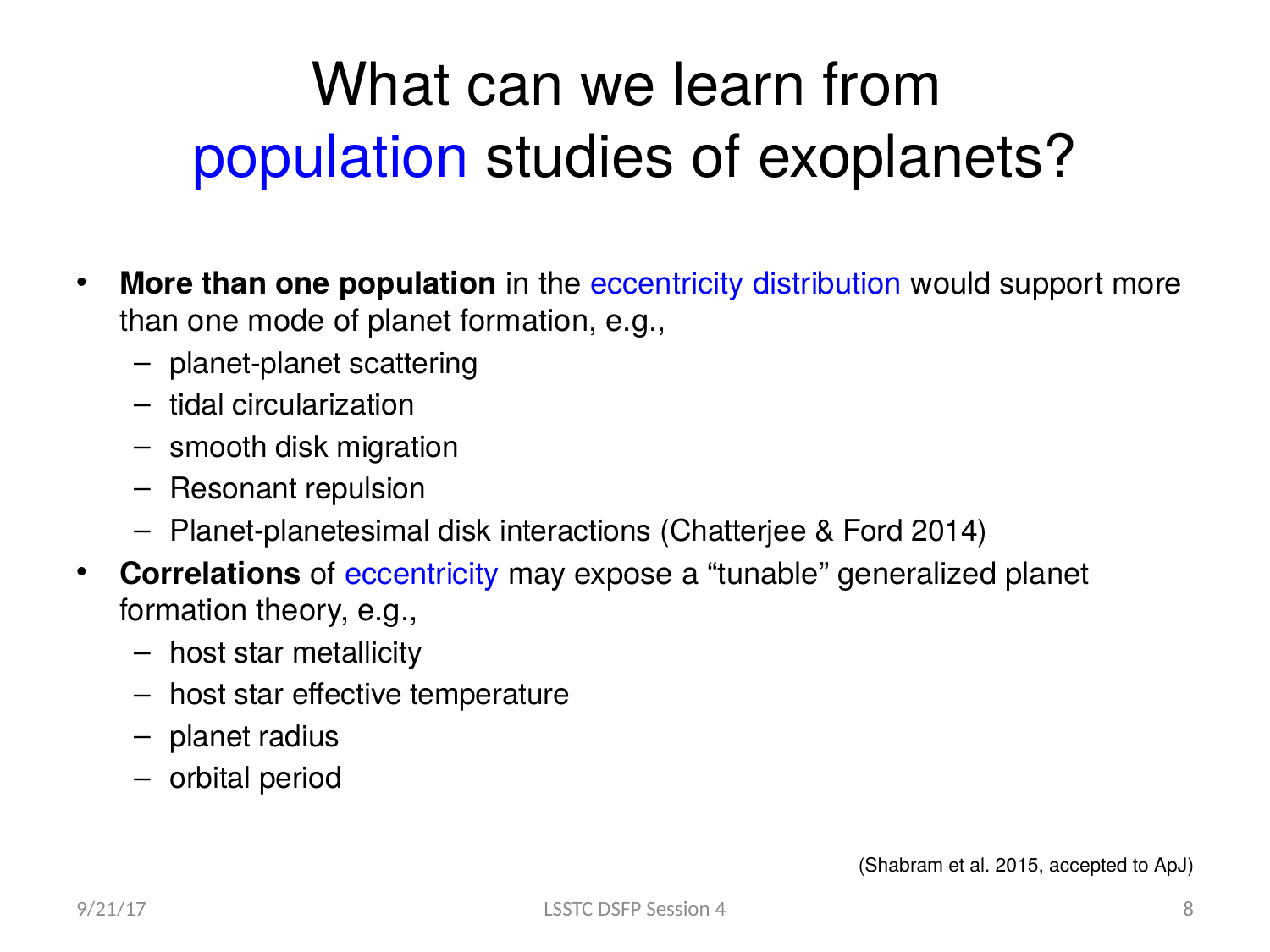

# What can we learn from population studies of exoplanets?
More than one population in the eccentricity distribution would support more than one mode of planet formation, e.g.,
planet-planet scattering
tidal circularization
smooth disk migration
Resonant repulsion
Planet-planetesimal disk interactions (Chatterjee & Ford 2014)
Correlations of eccentricity may expose a “tunable” generalized planet formation theory, e.g.,
host star metallicity
host star effective temperature
planet radius
orbital period

							(Shabram et al. 2015, accepted to ApJ)

9/21/17
LSSTC DSFP Session 4
8